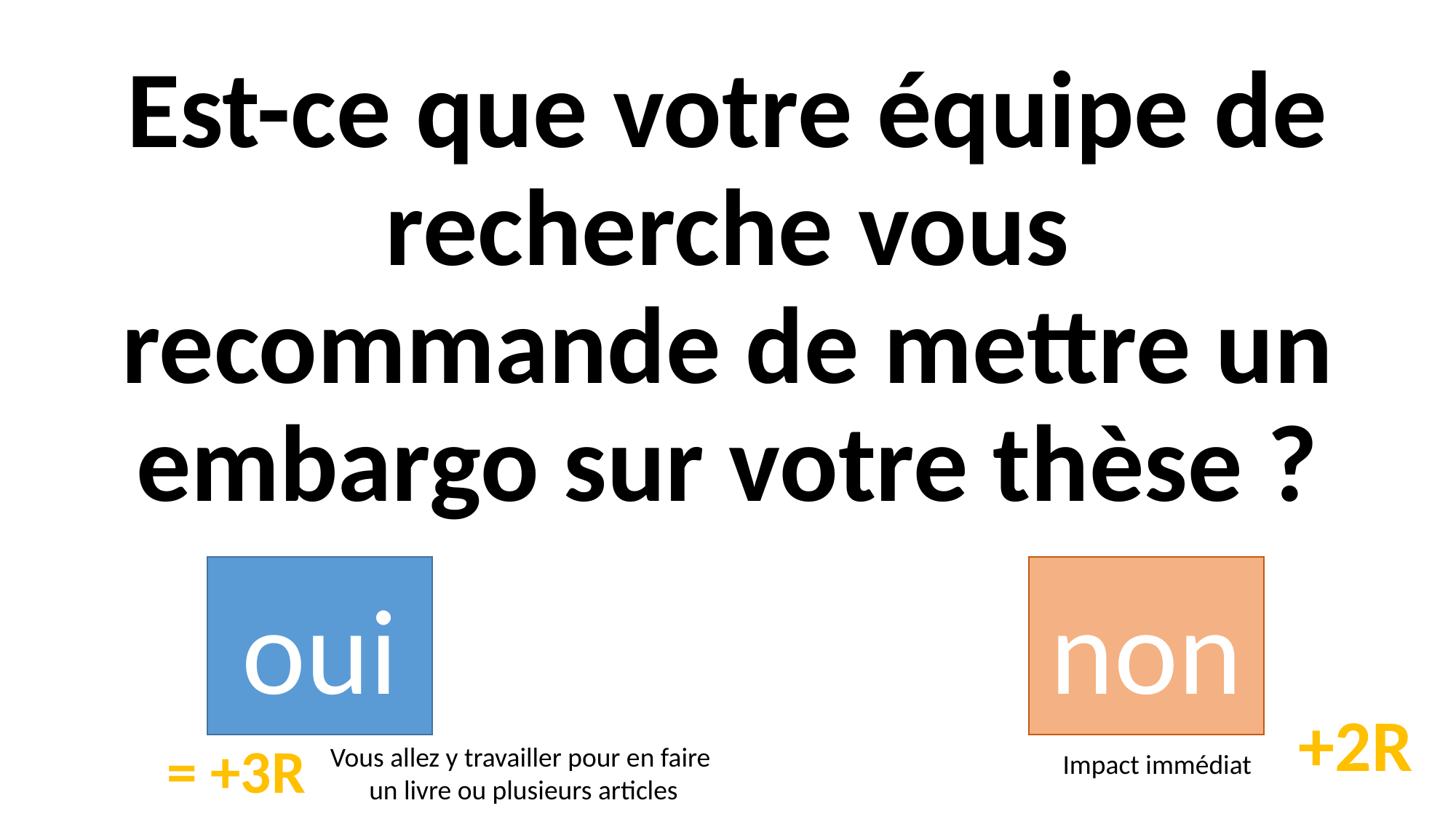

Est-ce que votre équipe de recherche vous recommande de mettre un embargo sur votre thèse ?
oui
non
+2R
3T = +3R
Vous allez y travailler pour en faire
un livre ou plusieurs articles
Impact immédiat